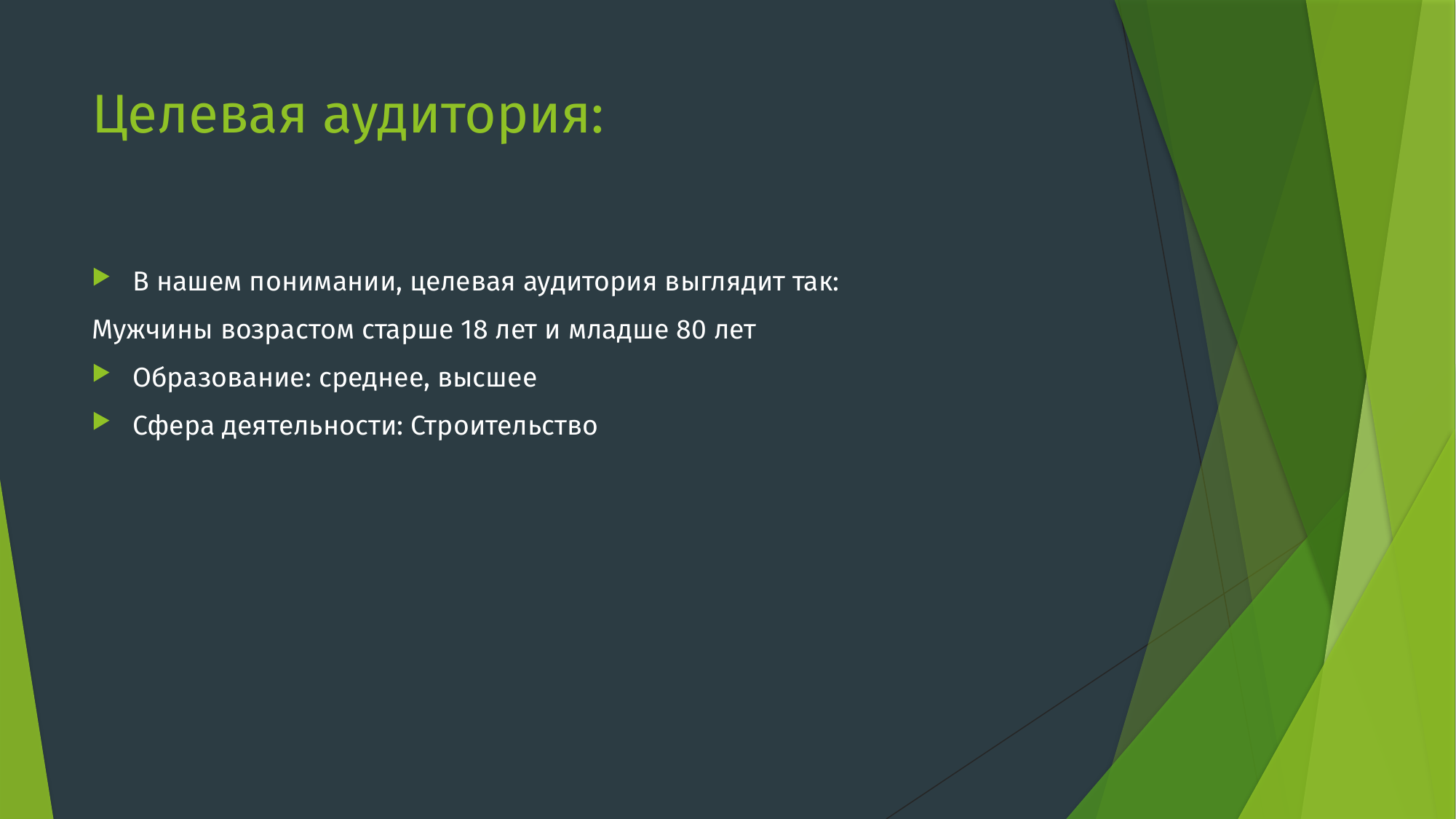

# Целевая аудитория:
В нашем понимании, целевая аудитория выглядит так:
Мужчины возрастом старше 18 лет и младше 80 лет
Образование: среднее, высшее
Сфера деятельности: Строительство